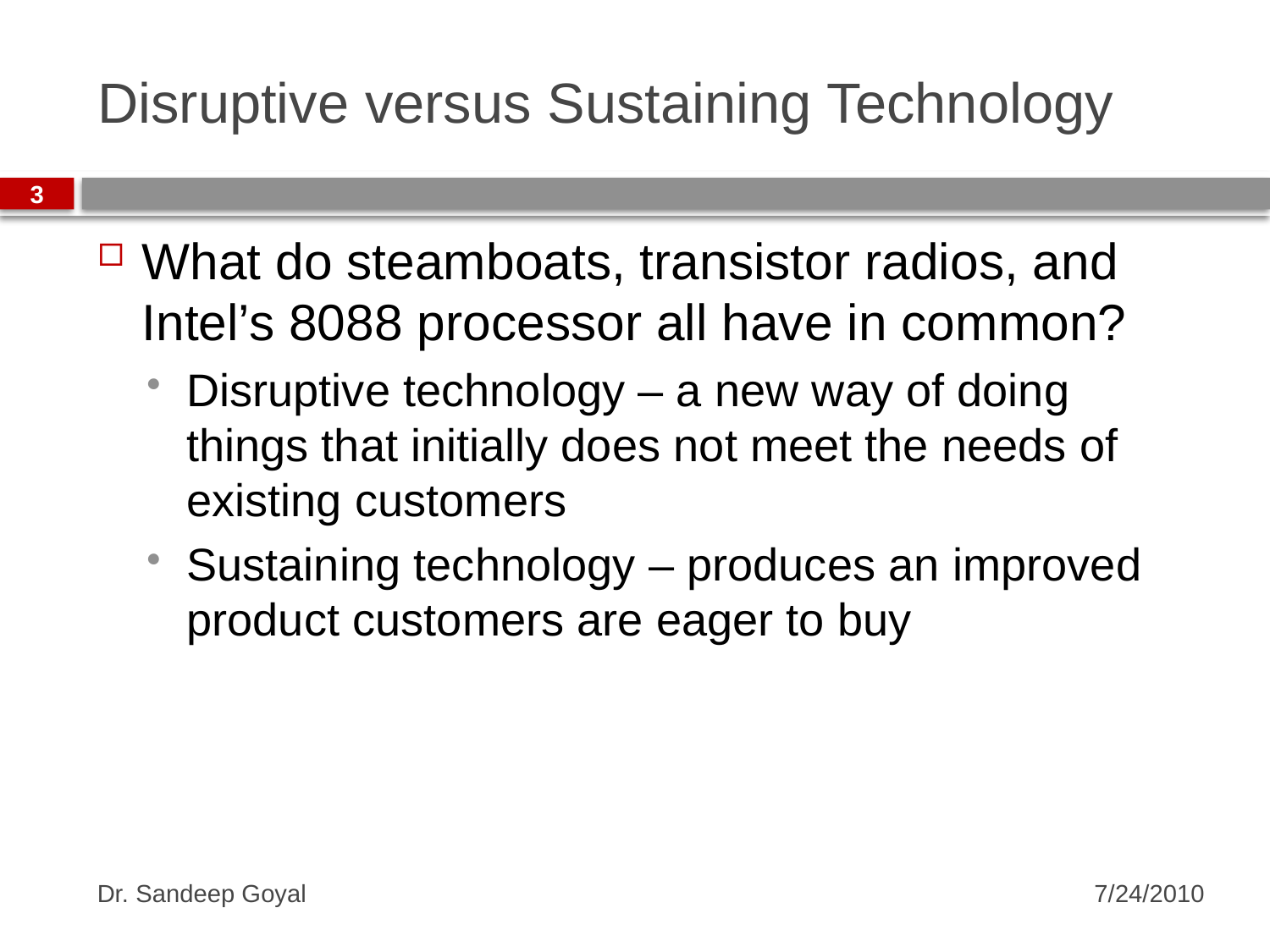

# Disruptive versus Sustaining Technology
3
What do steamboats, transistor radios, and Intel’s 8088 processor all have in common?
Disruptive technology – a new way of doing things that initially does not meet the needs of existing customers
Sustaining technology – produces an improved product customers are eager to buy

Dr. Sandeep Goyal
7/24/2010